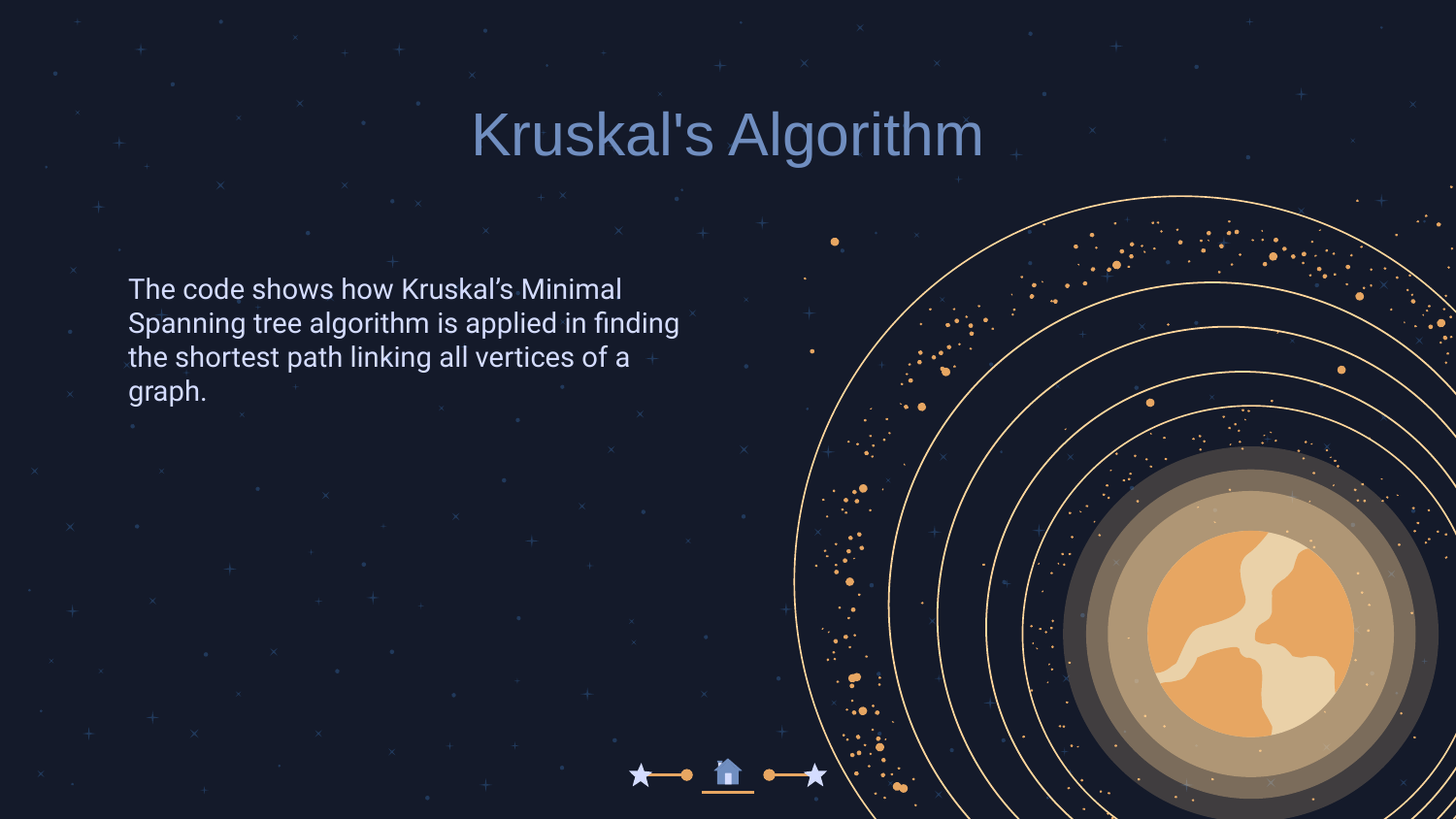

# Kruskal's Algorithm
The code shows how Kruskal’s Minimal Spanning tree algorithm is applied in finding the shortest path linking all vertices of a graph.